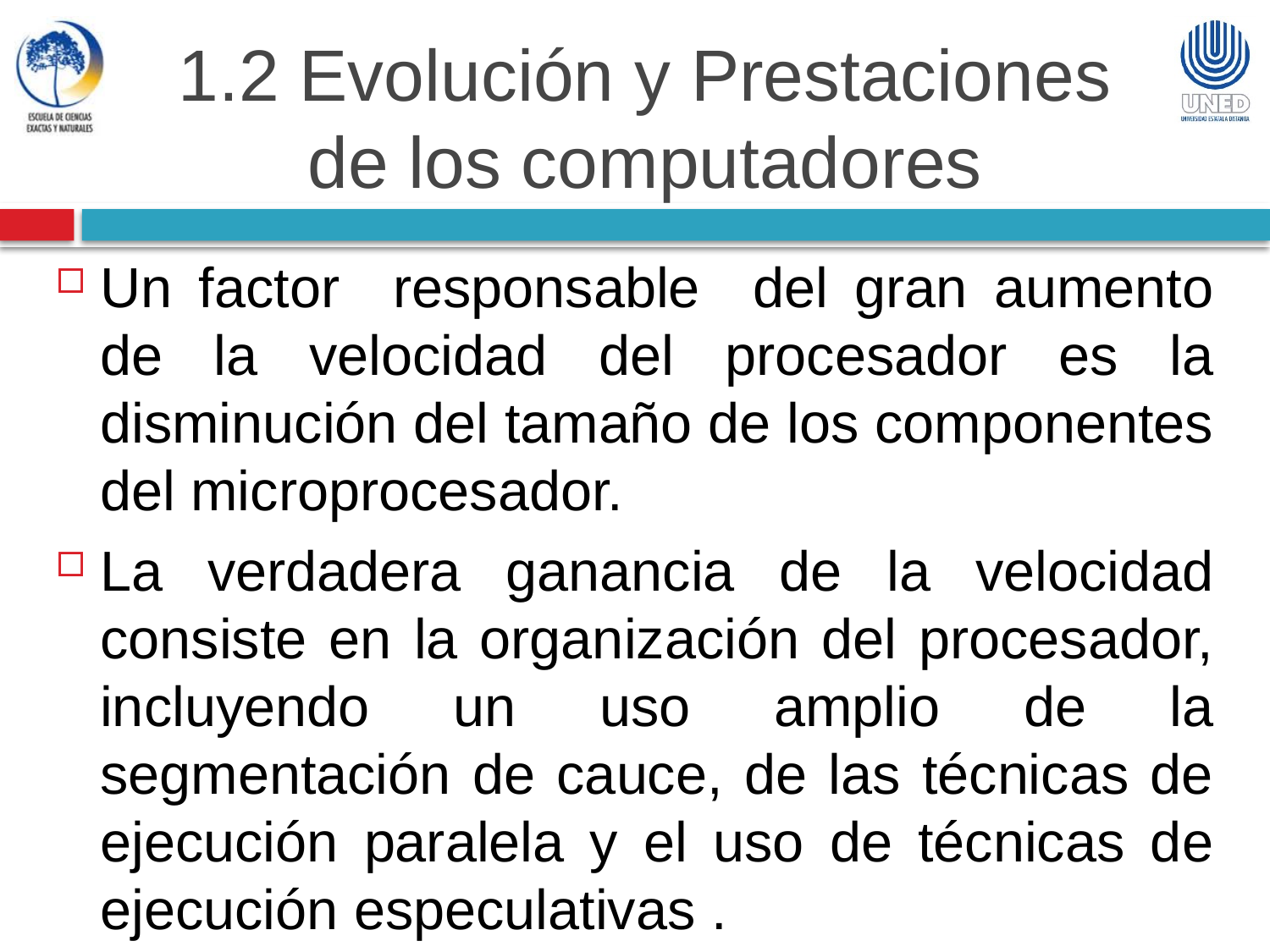

1.2 Evolución y Prestaciones de los computadores
Un factor  responsable  del gran aumento de la velocidad del procesador es la disminución del tamaño de los componentes del microprocesador.
La verdadera ganancia de la velocidad consiste en la organización del procesador, incluyendo un uso amplio de la segmentación de cauce, de las técnicas de ejecución paralela y el uso de técnicas de ejecución especulativas .